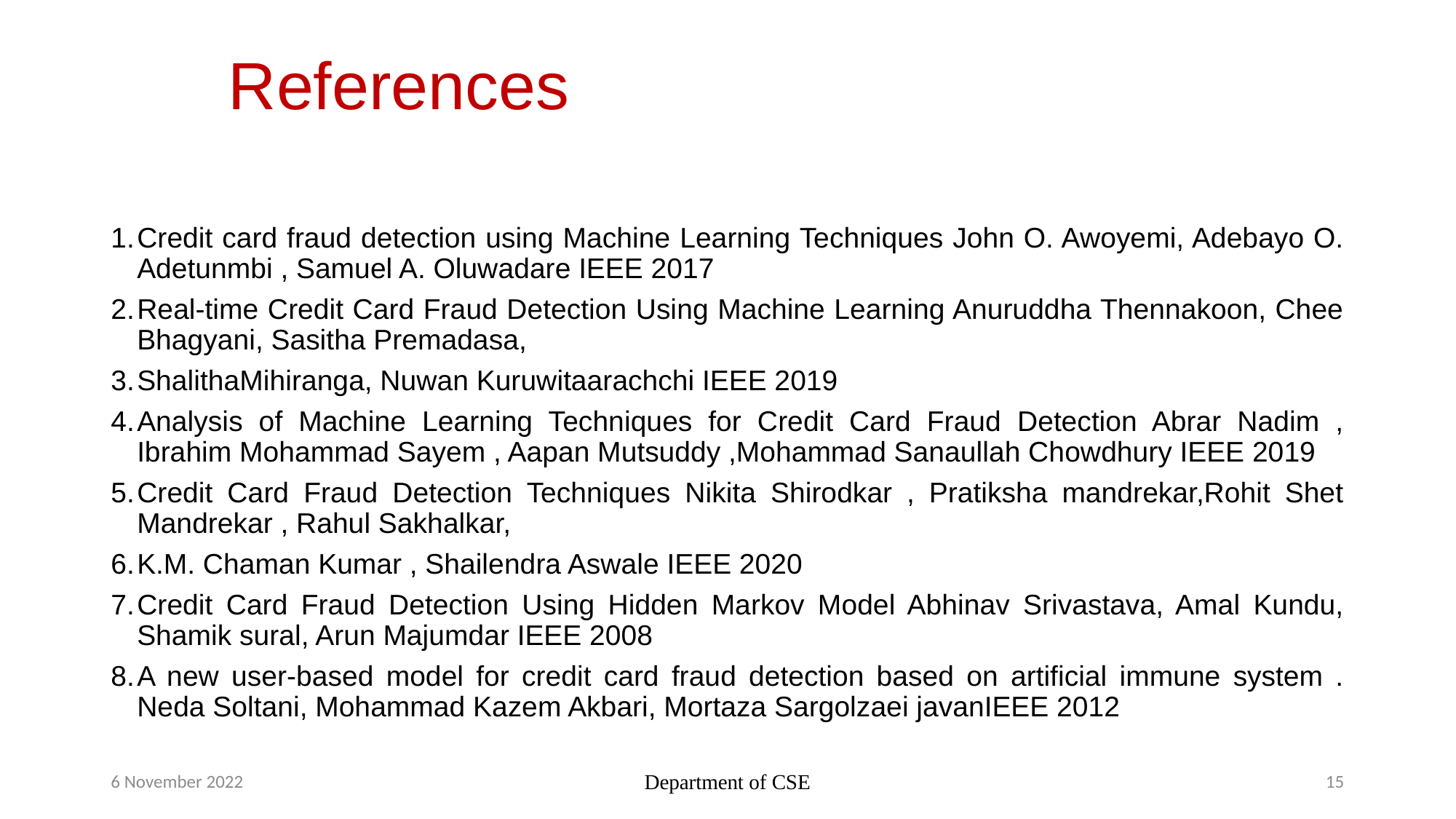

# References
Credit card fraud detection using Machine Learning Techniques John O. Awoyemi, Adebayo O. Adetunmbi , Samuel A. Oluwadare IEEE 2017
Real-time Credit Card Fraud Detection Using Machine Learning Anuruddha Thennakoon, Chee Bhagyani, Sasitha Premadasa,
ShalithaMihiranga, Nuwan Kuruwitaarachchi IEEE 2019
Analysis of Machine Learning Techniques for Credit Card Fraud Detection Abrar Nadim , Ibrahim Mohammad Sayem , Aapan Mutsuddy ,Mohammad Sanaullah Chowdhury IEEE 2019
Credit Card Fraud Detection Techniques Nikita Shirodkar , Pratiksha mandrekar,Rohit Shet Mandrekar , Rahul Sakhalkar,
K.M. Chaman Kumar , Shailendra Aswale IEEE 2020
Credit Card Fraud Detection Using Hidden Markov Model Abhinav Srivastava, Amal Kundu, Shamik sural, Arun Majumdar IEEE 2008
A new user-based model for credit card fraud detection based on artificial immune system . Neda Soltani, Mohammad Kazem Akbari, Mortaza Sargolzaei javanIEEE 2012

6 November 2022
Department of CSE
15